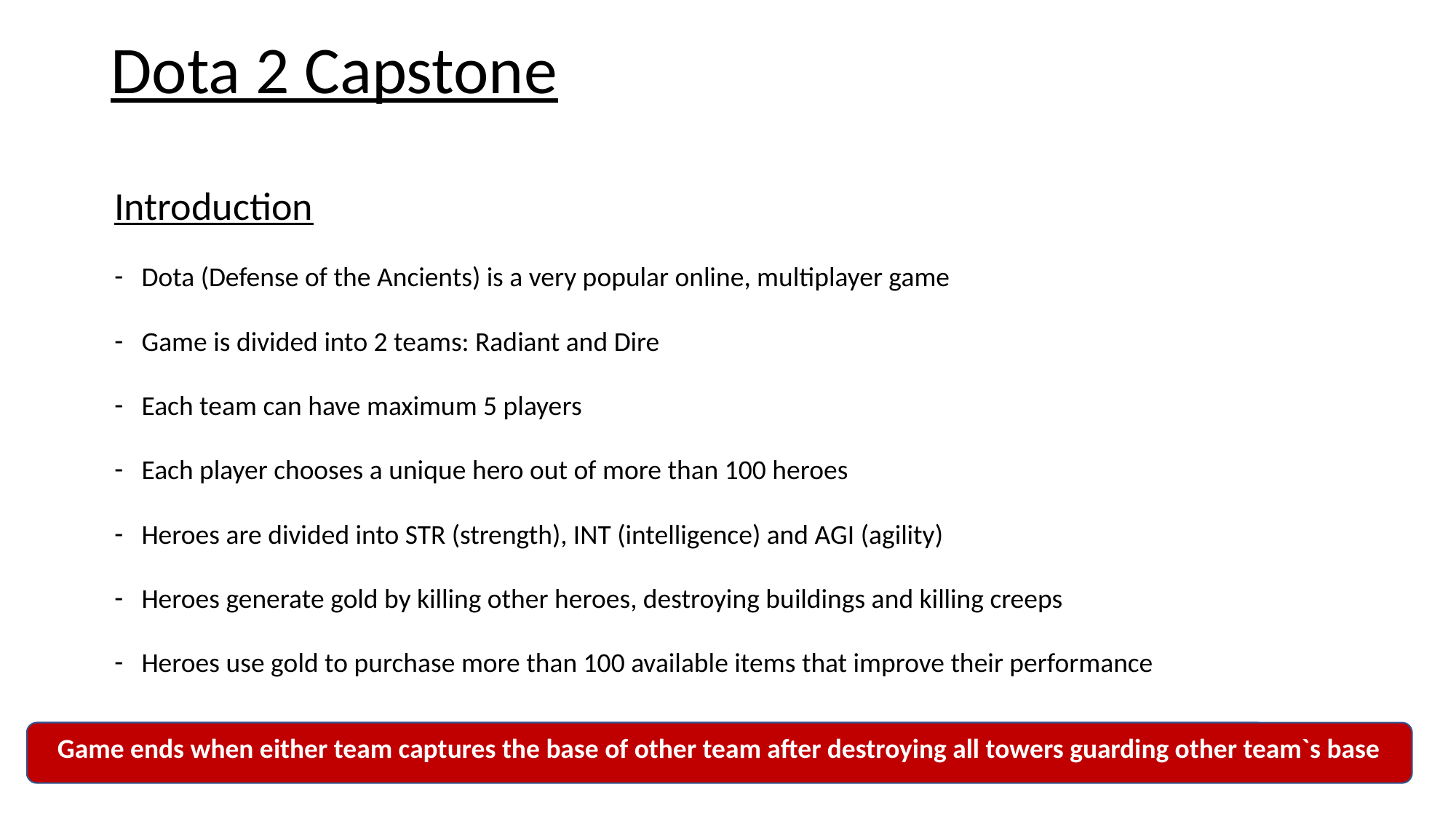

# Dota 2 Capstone
Introduction
Dota (Defense of the Ancients) is a very popular online, multiplayer game
Game is divided into 2 teams: Radiant and Dire
Each team can have maximum 5 players
Each player chooses a unique hero out of more than 100 heroes
Heroes are divided into STR (strength), INT (intelligence) and AGI (agility)
Heroes generate gold by killing other heroes, destroying buildings and killing creeps
Heroes use gold to purchase more than 100 available items that improve their performance
Game ends when either team captures the base of other team after destroying all towers guarding other team`s base